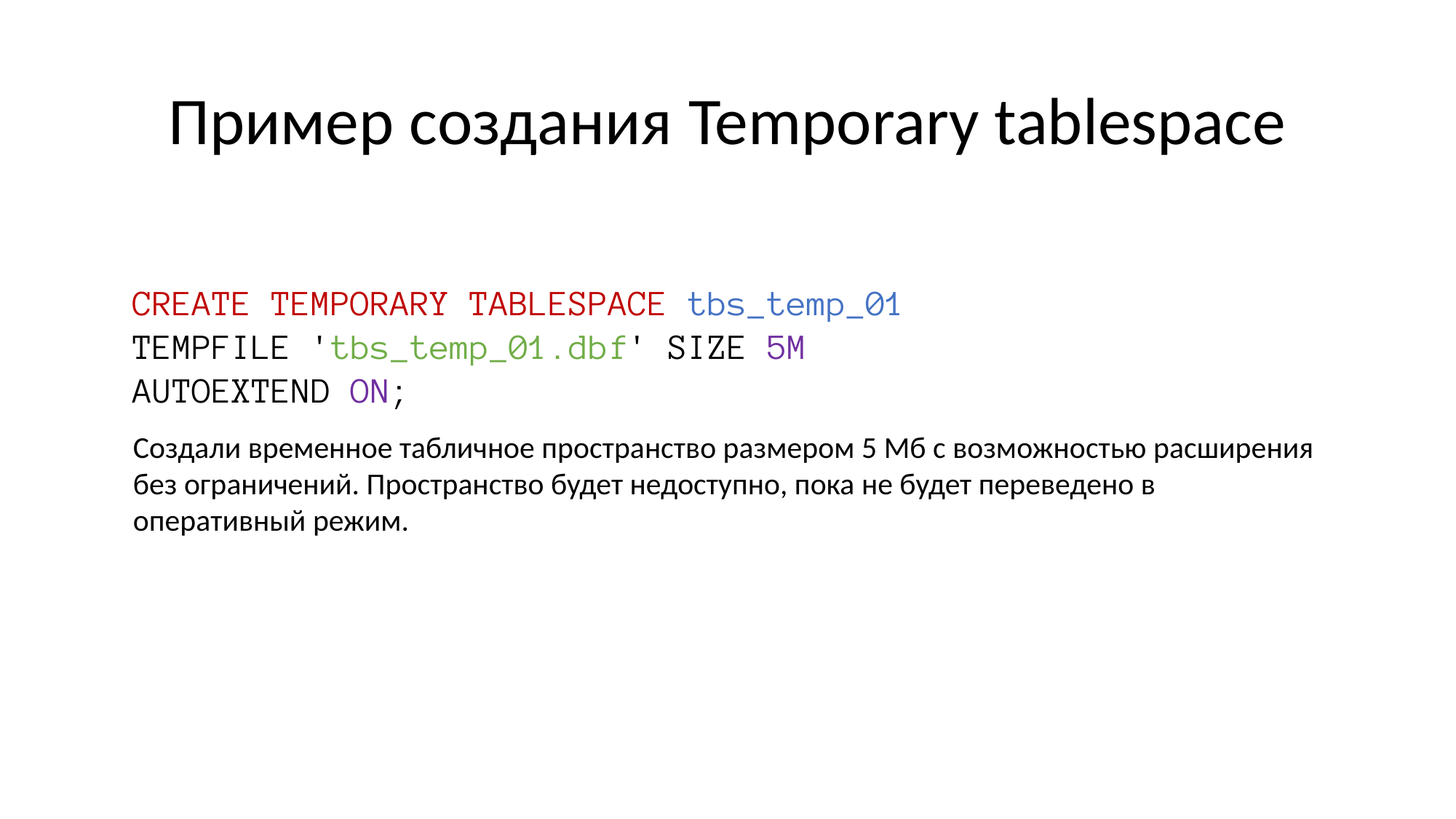

# Пример создания Temporary tablespace
CREATE TEMPORARY TABLESPACE tbs_temp_01
TEMPFILE 'tbs_temp_01.dbf' SIZE 5M
AUTOEXTEND ON;
Создали временное табличное пространство размером 5 Мб с возможностью расширения без ограничений. Пространство будет недоступно, пока не будет переведено в оперативный режим.